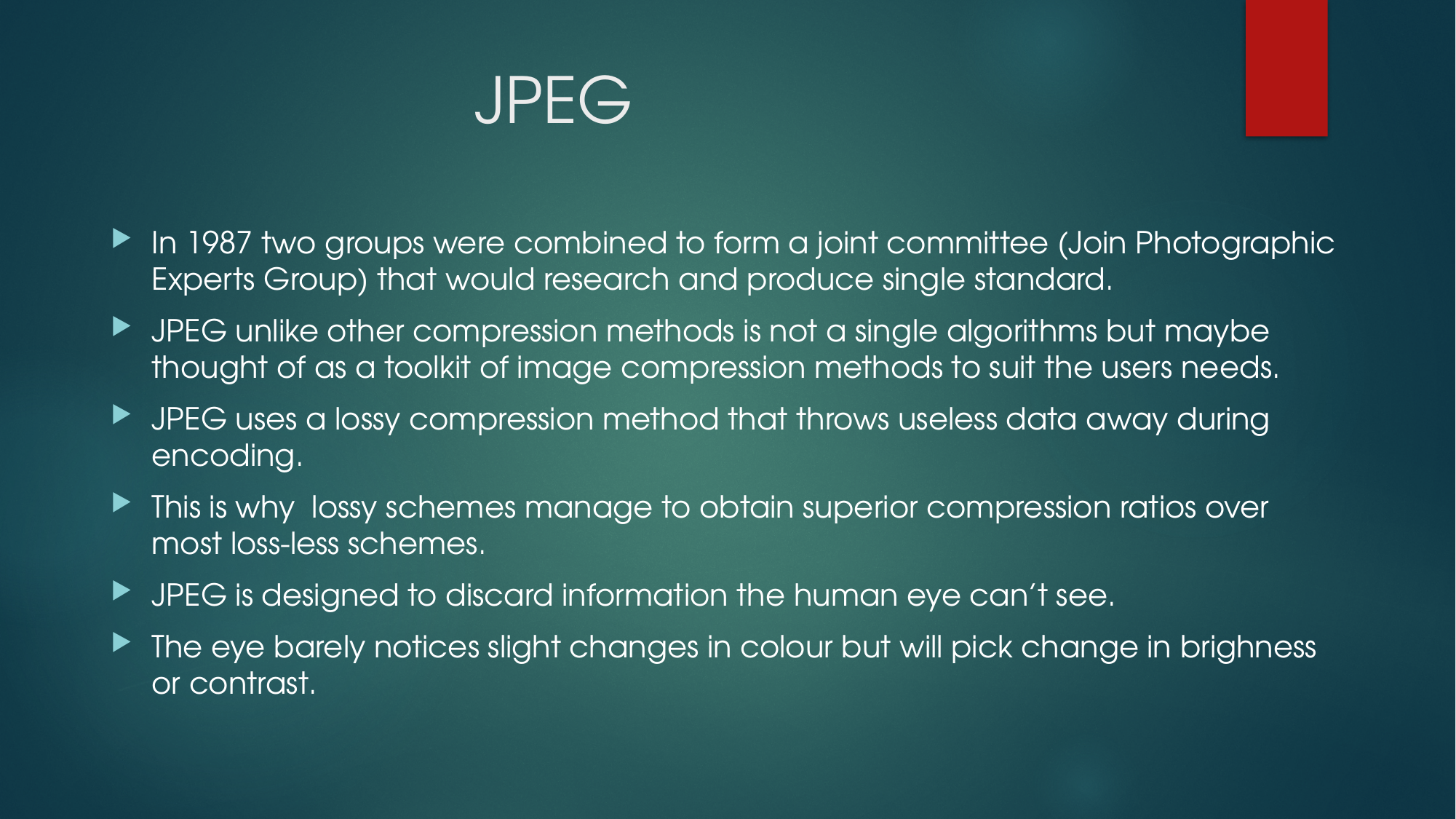

# JPEG
In 1987 two groups were combined to form a joint committee (Join Photographic Experts Group) that would research and produce single standard.
JPEG unlike other compression methods is not a single algorithms but maybe thought of as a toolkit of image compression methods to suit the users needs.
JPEG uses a lossy compression method that throws useless data away during encoding.
This is why  lossy schemes manage to obtain superior compression ratios over most loss-less schemes.
JPEG is designed to discard information the human eye can’t see.
The eye barely notices slight changes in colour but will pick change in brighness or contrast.